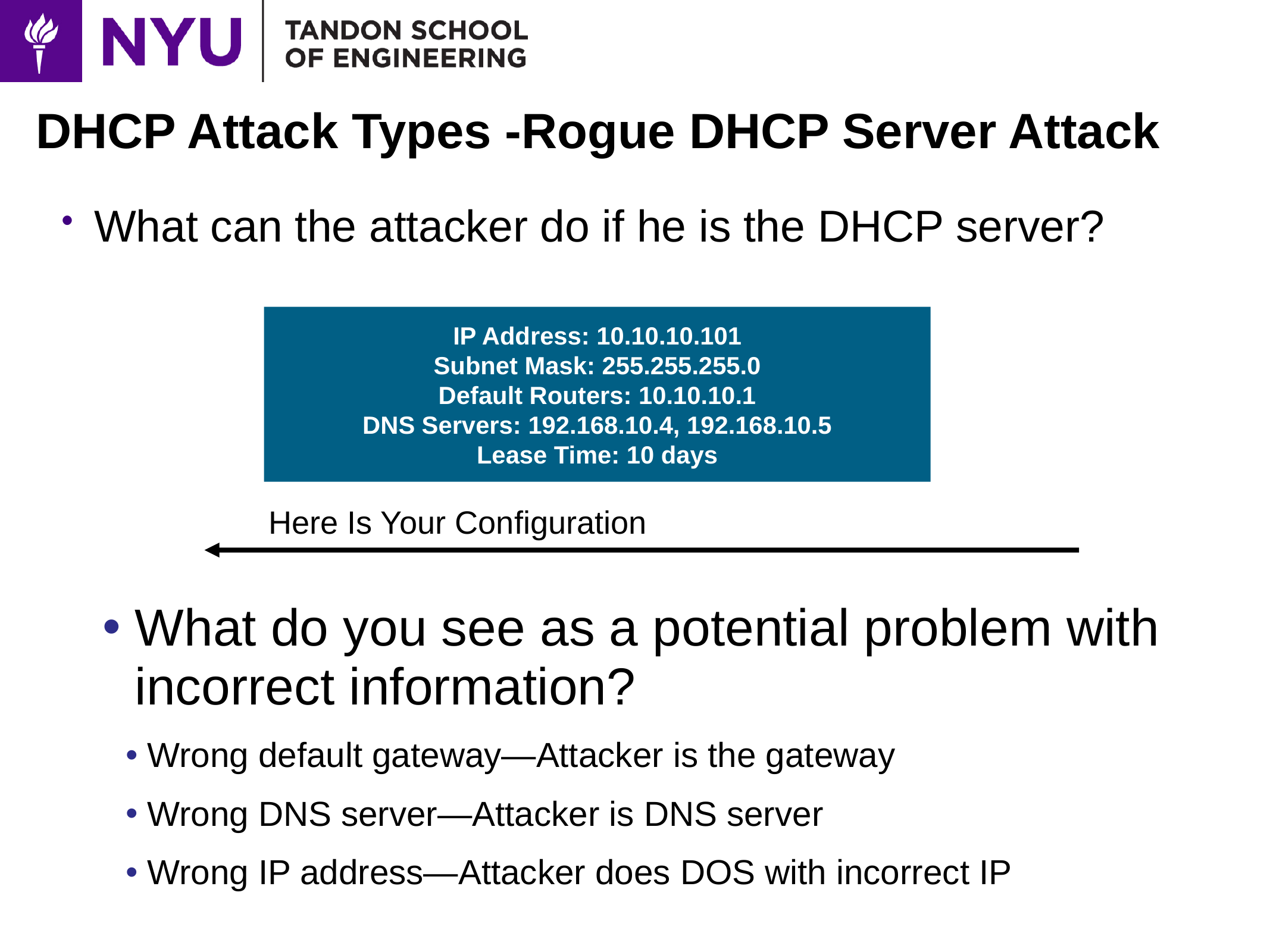

# DHCP Attack Types -Rogue DHCP Server Attack
What can the attacker do if he is the DHCP server?
IP Address: 10.10.10.101
Subnet Mask: 255.255.255.0
Default Routers: 10.10.10.1
DNS Servers: 192.168.10.4, 192.168.10.5
Lease Time: 10 days
Here Is Your Configuration

What do you see as a potential problem with incorrect information?
Wrong default gateway—Attacker is the gateway
Wrong DNS server—Attacker is DNS server
Wrong IP address—Attacker does DOS with incorrect IP